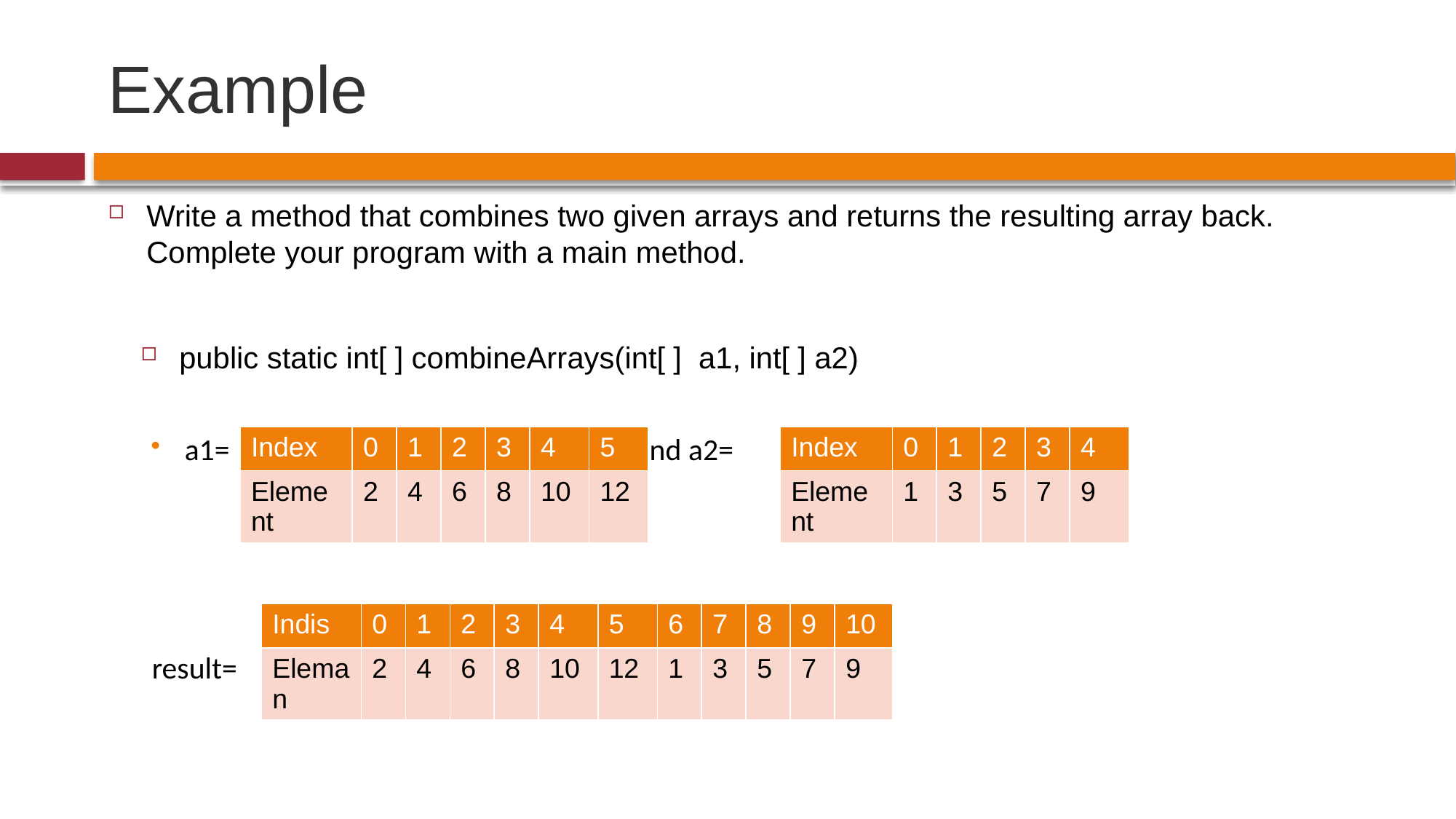

# Example
Write a method that combines two given arrays and returns the resulting array back.  Complete your program with a main method.

public static int[ ] combineArrays(int[ ]  a1, int[ ] a2)

a1= 				  and a2=

result=

| Index | 0 | 1 | 2 | 3 | 4 | 5 |
| --- | --- | --- | --- | --- | --- | --- |
| Element | 2 | 4 | 6 | 8 | 10 | 12 |
| Index | 0 | 1 | 2 | 3 | 4 |
| --- | --- | --- | --- | --- | --- |
| Element | 1 | 3 | 5 | 7 | 9 |
| Indis | 0 | 1 | 2 | 3 | 4 | 5 | 6 | 7 | 8 | 9 | 10 |
| --- | --- | --- | --- | --- | --- | --- | --- | --- | --- | --- | --- |
| Eleman | 2 | 4 | 6 | 8 | 10 | 12 | 1 | 3 | 5 | 7 | 9 |